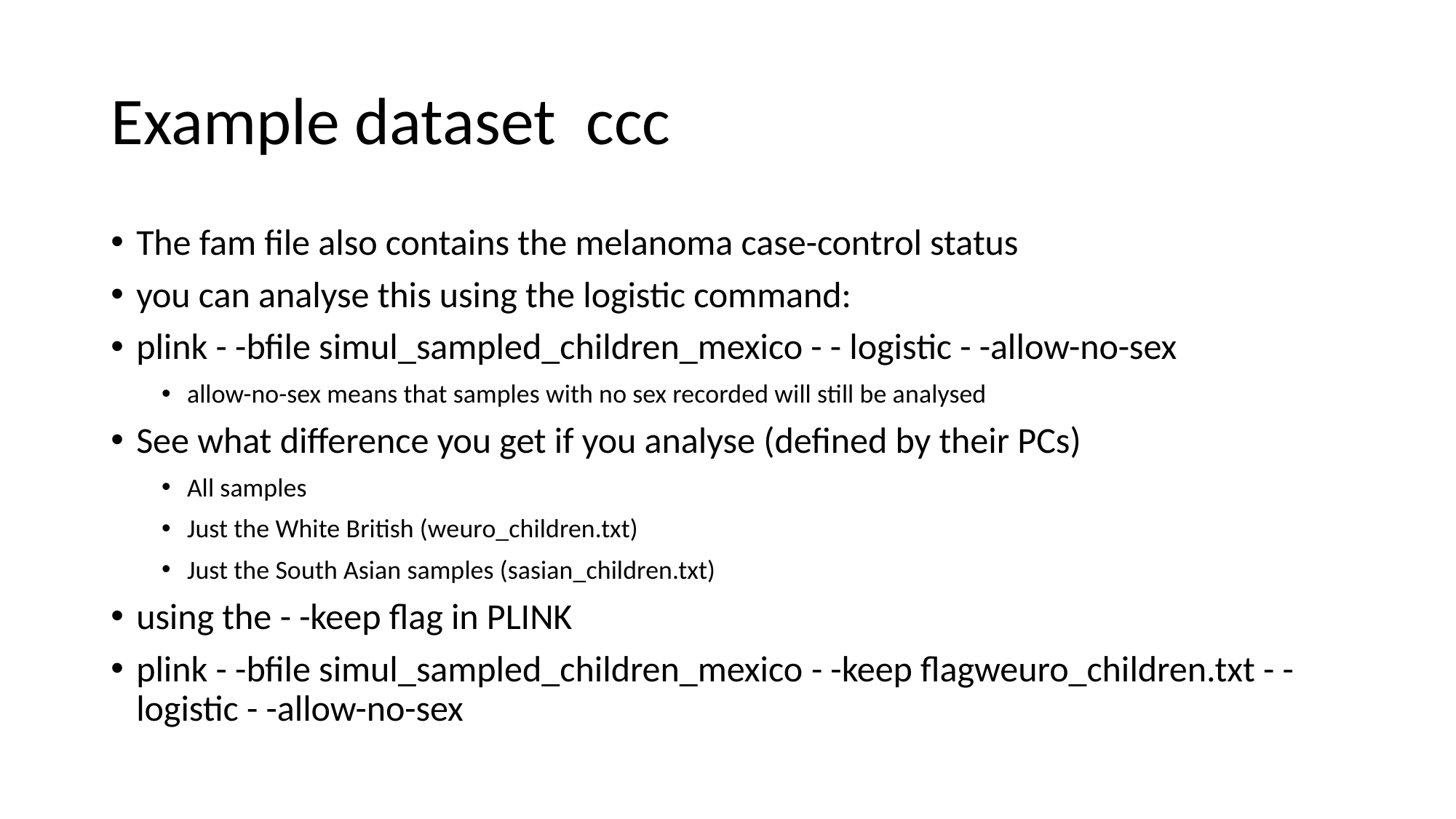

# Example dataset  ccc
The fam file also contains the melanoma case-control status
you can analyse this using the logistic command:
plink - -bfile simul_sampled_children_mexico - - logistic - -allow-no-sex
allow-no-sex means that samples with no sex recorded will still be analysed
See what difference you get if you analyse (defined by their PCs)
All samples
Just the White British (weuro_children.txt)
Just the South Asian samples (sasian_children.txt)
using the - -keep flag in PLINK
plink - -bfile simul_sampled_children_mexico - -keep flagweuro_children.txt - - logistic - -allow-no-sex